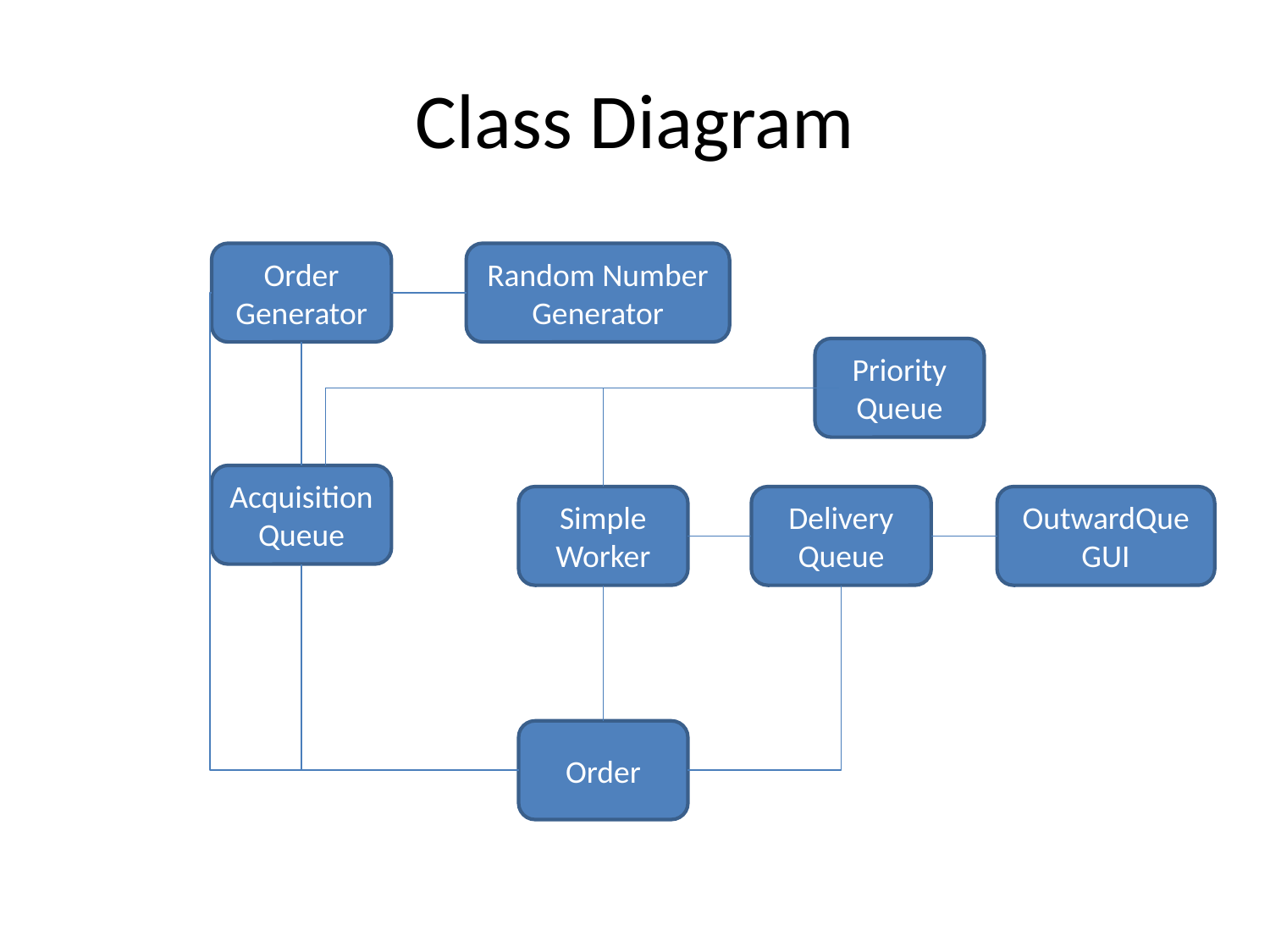

# Class Diagram
Order Generator
Random Number Generator
Priority Queue
Acquisition Queue
Simple
Worker
Delivery Queue
OutwardQueGUI
Order